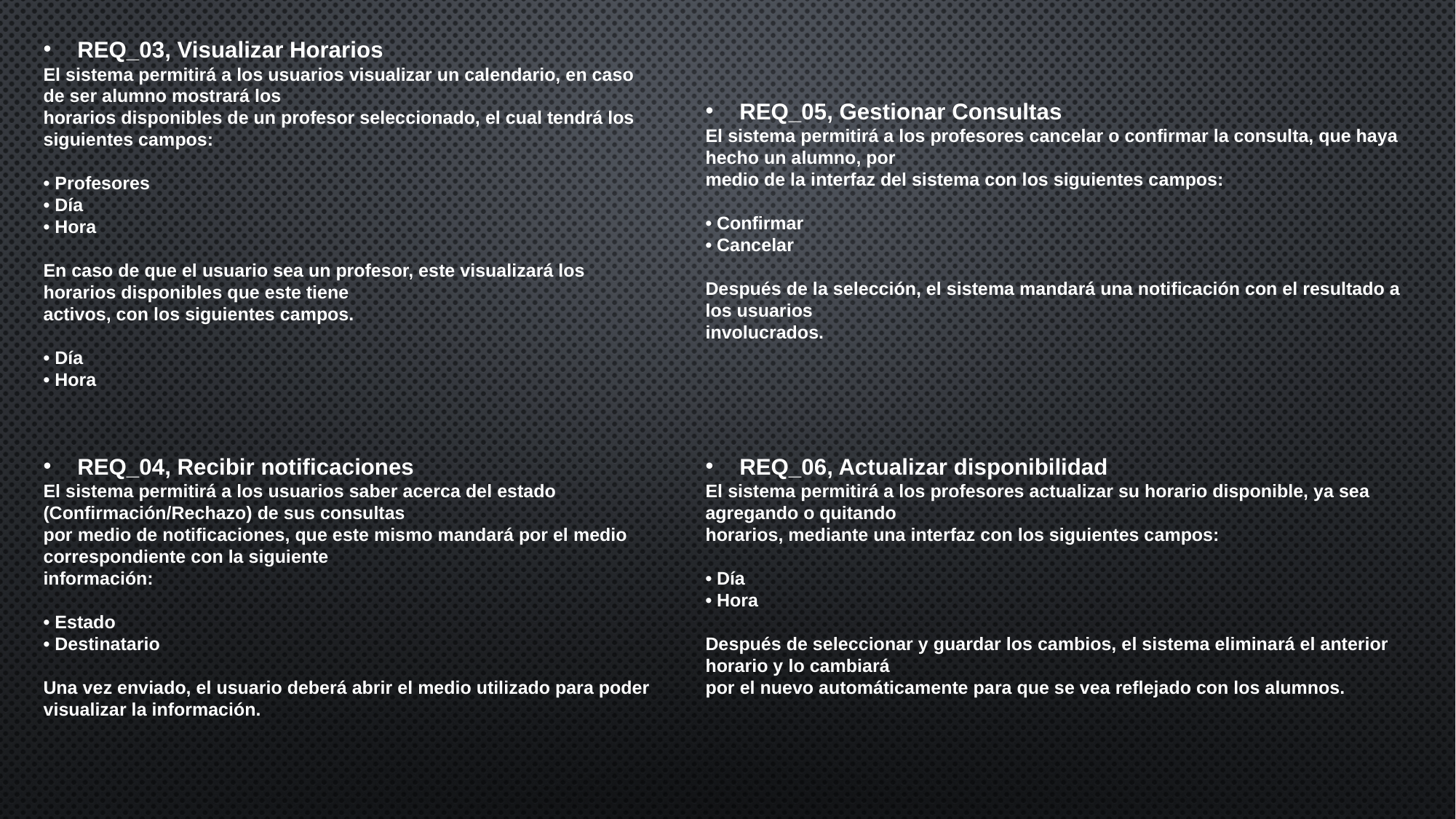

REQ_03, Visualizar Horarios
El sistema permitirá a los usuarios visualizar un calendario, en caso de ser alumno mostrará los
horarios disponibles de un profesor seleccionado, el cual tendrá los siguientes campos:

• Profesores
• Día
• Hora

En caso de que el usuario sea un profesor, este visualizará los horarios disponibles que este tiene
activos, con los siguientes campos.

• Día
• Hora
REQ_05, Gestionar Consultas
El sistema permitirá a los profesores cancelar o confirmar la consulta, que haya hecho un alumno, por
medio de la interfaz del sistema con los siguientes campos:

• Confirmar
• Cancelar

Después de la selección, el sistema mandará una notificación con el resultado a los usuarios
involucrados.
REQ_04, Recibir notificaciones
El sistema permitirá a los usuarios saber acerca del estado (Confirmación/Rechazo) de sus consultas
por medio de notificaciones, que este mismo mandará por el medio correspondiente con la siguiente
información:

• Estado
• Destinatario

Una vez enviado, el usuario deberá abrir el medio utilizado para poder visualizar la información.
REQ_06, Actualizar disponibilidad
El sistema permitirá a los profesores actualizar su horario disponible, ya sea agregando o quitando
horarios, mediante una interfaz con los siguientes campos:

• Día
• Hora

Después de seleccionar y guardar los cambios, el sistema eliminará el anterior horario y lo cambiará
por el nuevo automáticamente para que se vea reflejado con los alumnos.